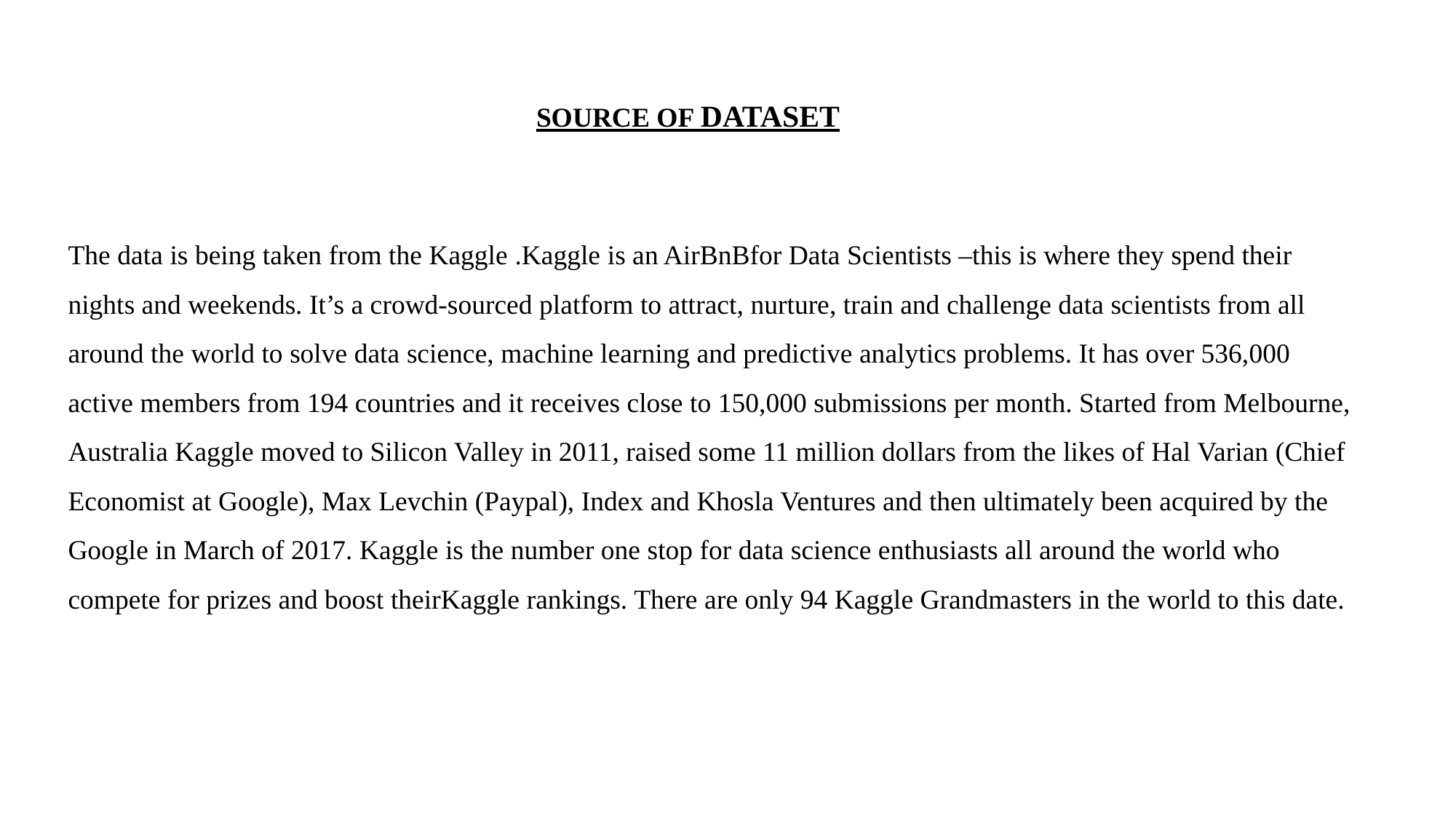

SOURCE OF DATASET

The data is being taken from the Kaggle .Kaggle is an AirBnBfor Data Scientists –this is where they spend their nights and weekends. It’s a crowd-sourced platform to attract, nurture, train and challenge data scientists from all around the world to solve data science, machine learning and predictive analytics problems. It has over 536,000 active members from 194 countries and it receives close to 150,000 submissions per month. Started from Melbourne, Australia Kaggle moved to Silicon Valley in 2011, raised some 11 million dollars from the likes of Hal Varian (Chief Economist at Google), Max Levchin (Paypal), Index and Khosla Ventures and then ultimately been acquired by the Google in March of 2017. Kaggle is the number one stop for data science enthusiasts all around the world who compete for prizes and boost theirKaggle rankings. There are only 94 Kaggle Grandmasters in the world to this date.